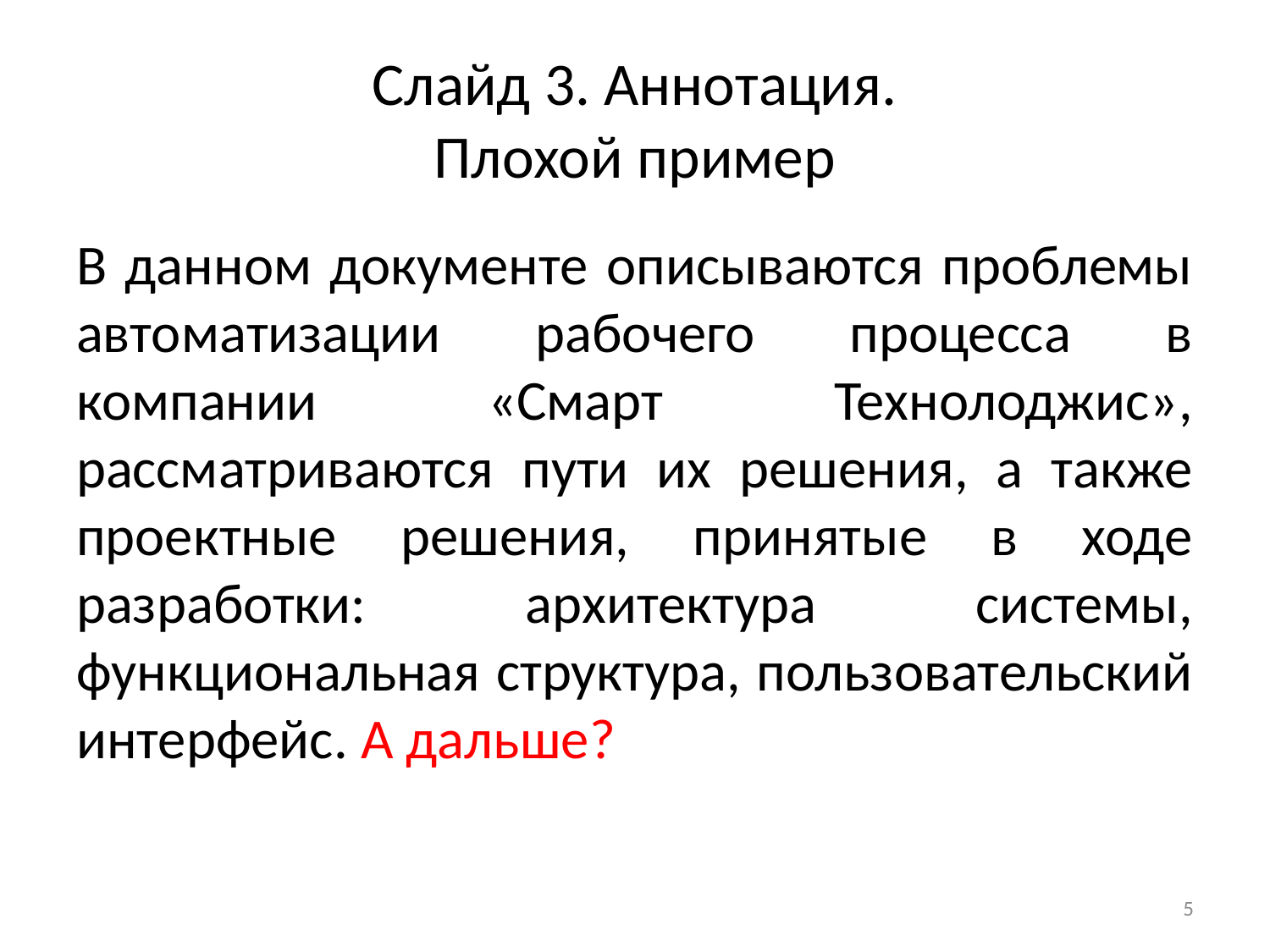

# Слайд 3. Аннотация. Плохой пример
В данном документе описываются проблемы автоматизации рабочего процесса в компании «Смарт Технолоджис», рассматриваются пути их решения, а также проектные решения, принятые в ходе разработки: архитектура системы, функциональная структура, пользовательский интерфейс. А дальше?
5